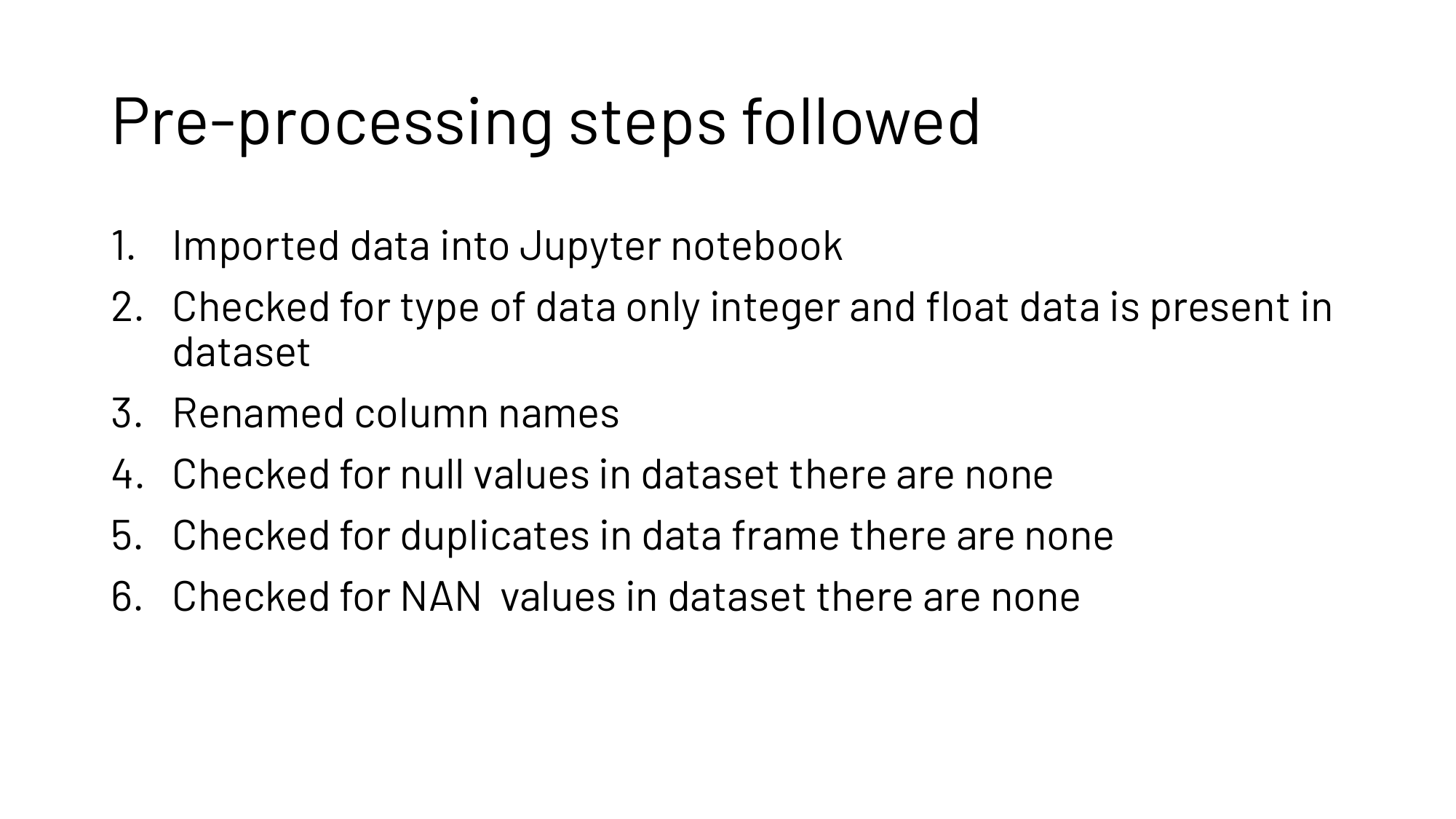

# Pre-processing steps followed
Imported data into Jupyter notebook
Checked for type of data only integer and float data is present in dataset
Renamed column names
Checked for null values in dataset there are none
Checked for duplicates in data frame there are none
Checked for NAN  values in dataset there are none